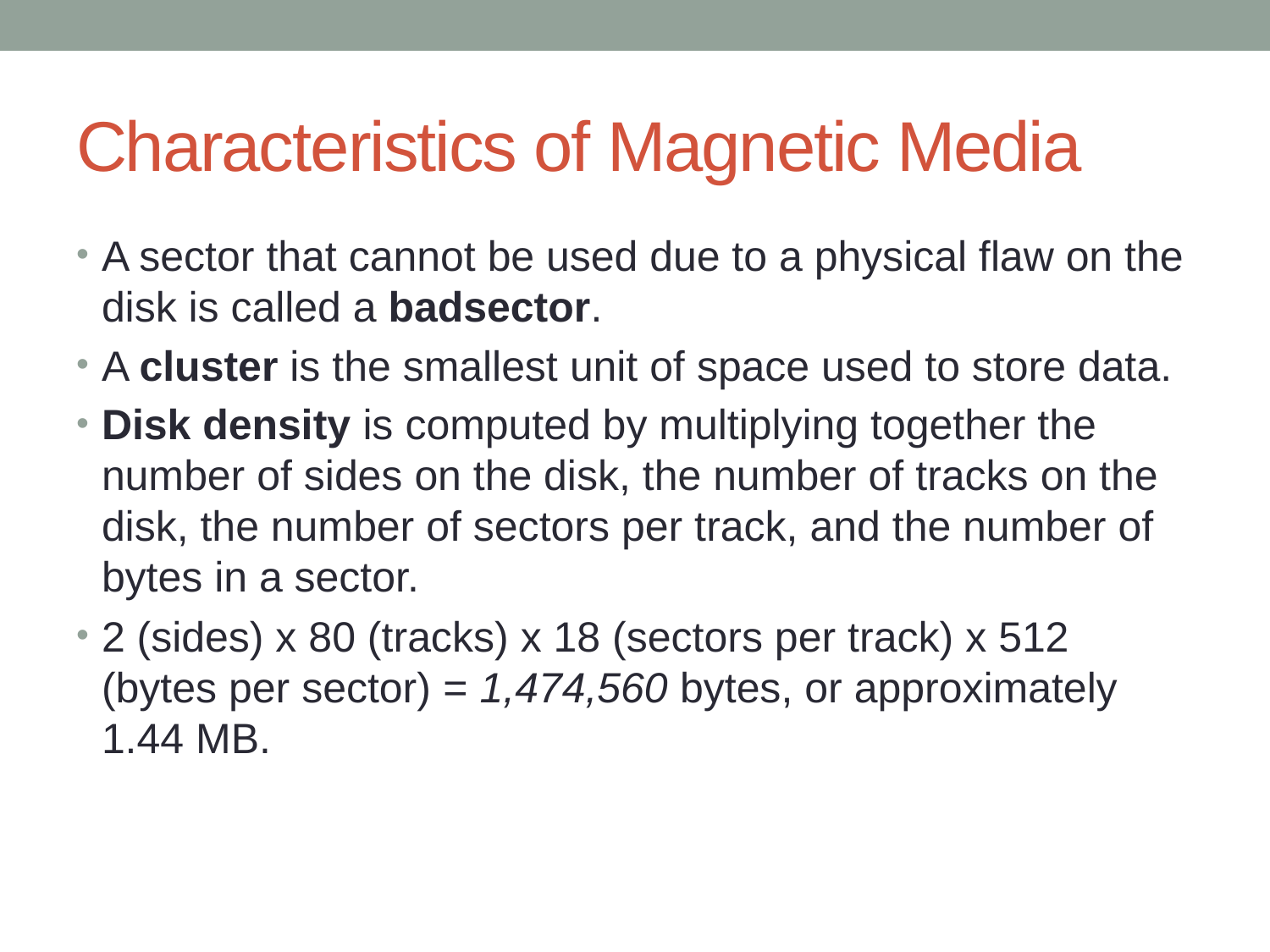

# Characteristics of Magnetic Media
A sector that cannot be used due to a physical flaw on the disk is called a badsector.
A cluster is the smallest unit of space used to store data.
Disk density is computed by multiplying together the number of sides on the disk, the number of tracks on the disk, the number of sectors per track, and the number of bytes in a sector.
2 (sides) x 80 (tracks) x 18 (sectors per track) x 512 (bytes per sector) = 1,474,560 bytes, or approximately 1.44 MB.